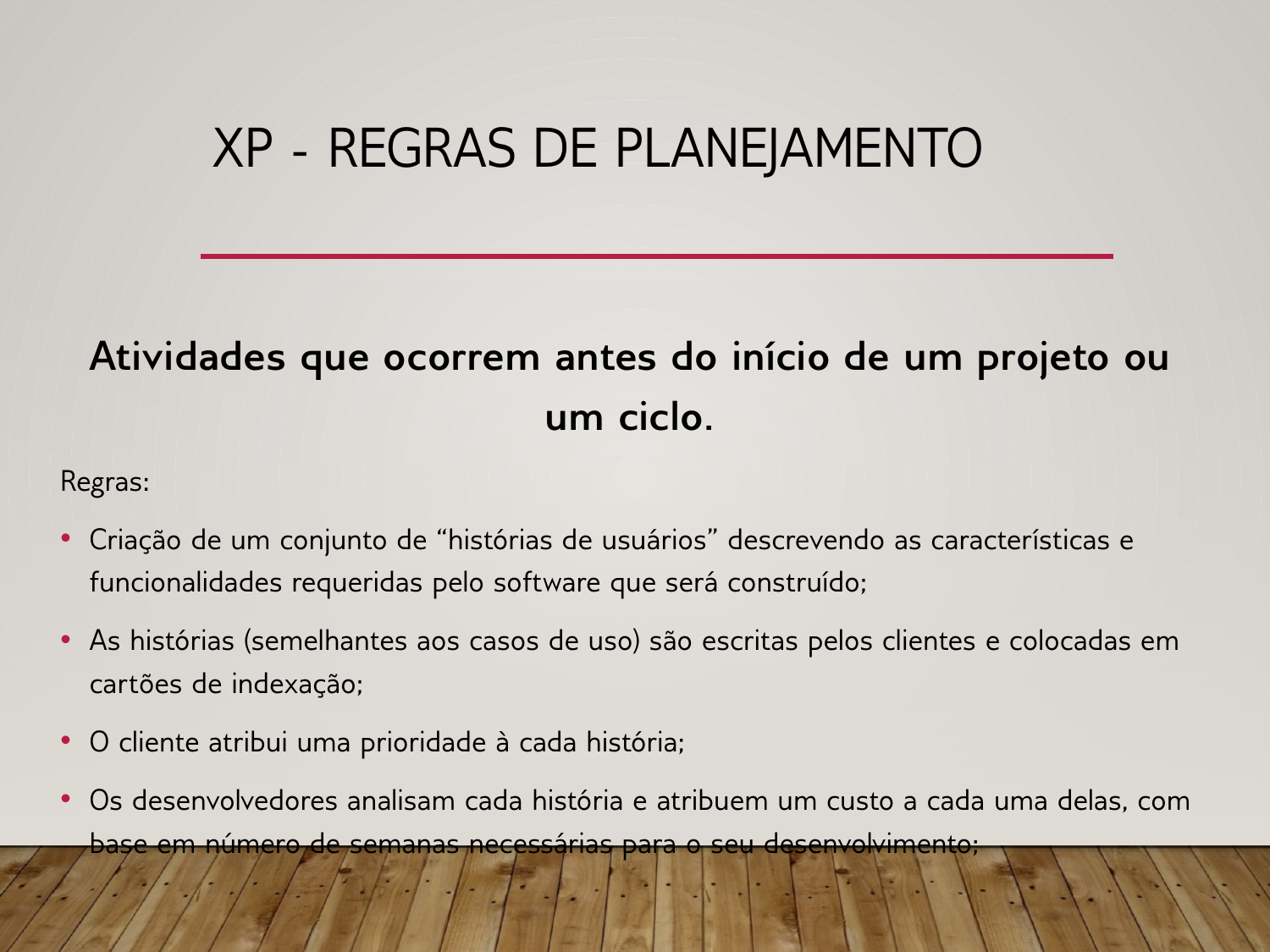

# XP - Regras de Planejamento
Atividades que ocorrem antes do início de um projeto ou um ciclo.
Regras:
Criação de um conjunto de “histórias de usuários” descrevendo as características e funcionalidades requeridas pelo software que será construído;
As histórias (semelhantes aos casos de uso) são escritas pelos clientes e colocadas em cartões de indexação;
O cliente atribui uma prioridade à cada história;
Os desenvolvedores analisam cada história e atribuem um custo a cada uma delas, com base em número de semanas necessárias para o seu desenvolvimento;